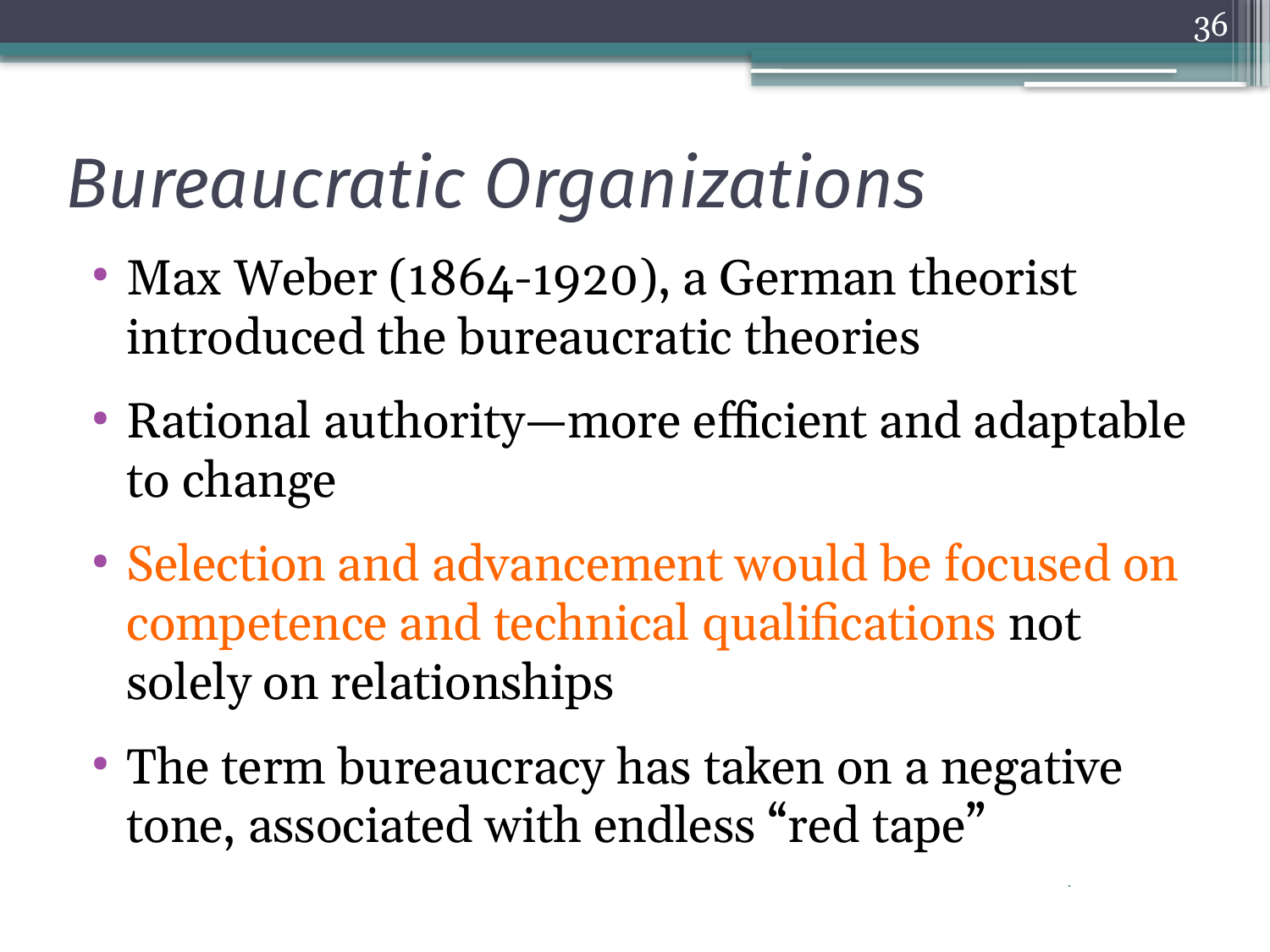

36
0
# Bureaucratic Organizations
Max Weber (1864-1920), a German theorist introduced the bureaucratic theories
Rational authority—more efficient and adaptable to change
Selection and advancement would be focused on competence and technical qualifications not solely on relationships
The term bureaucracy has taken on a negative tone, associated with endless “red tape”
.